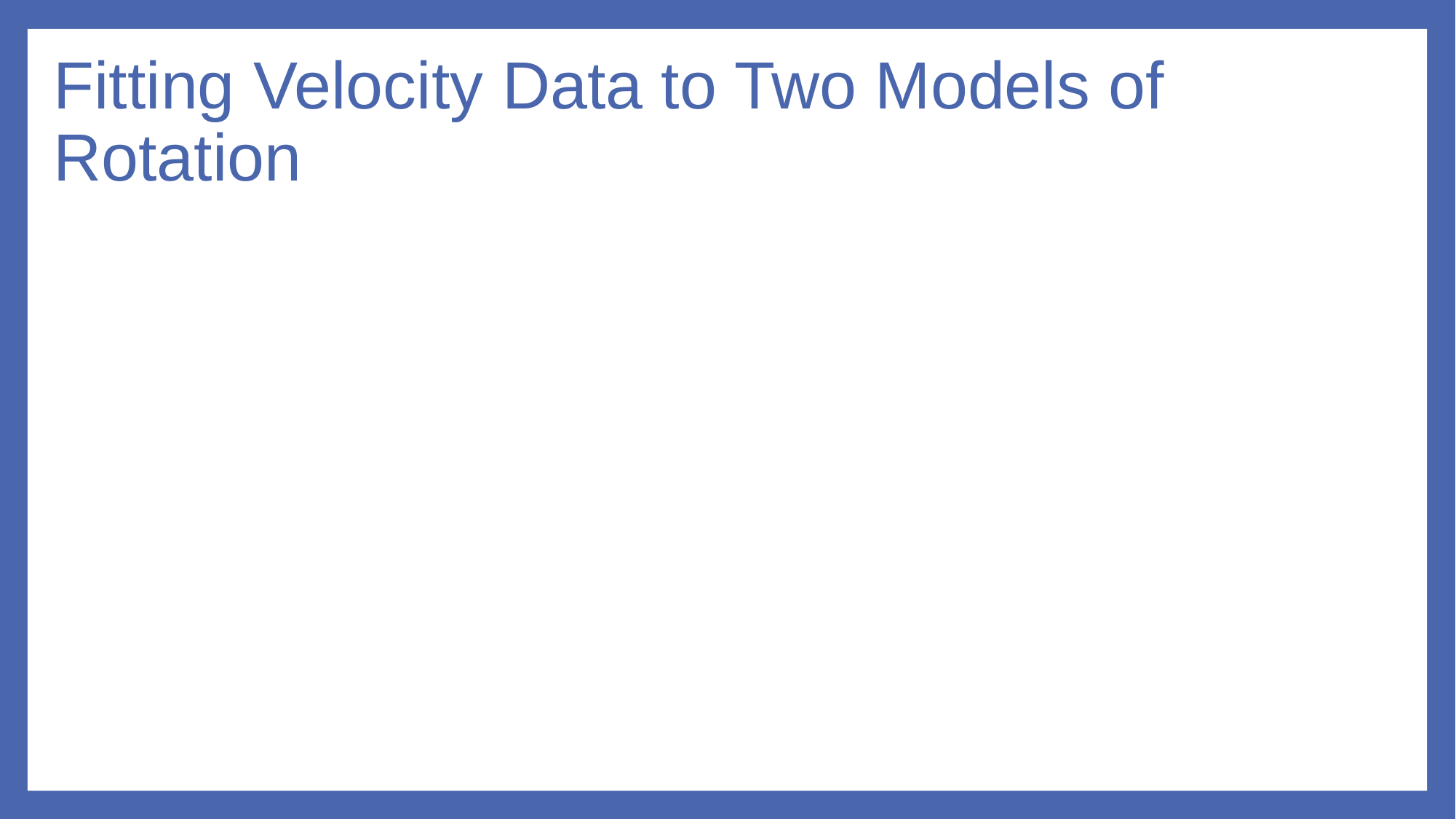

# Fitting Velocity Data to Two Models of Rotation